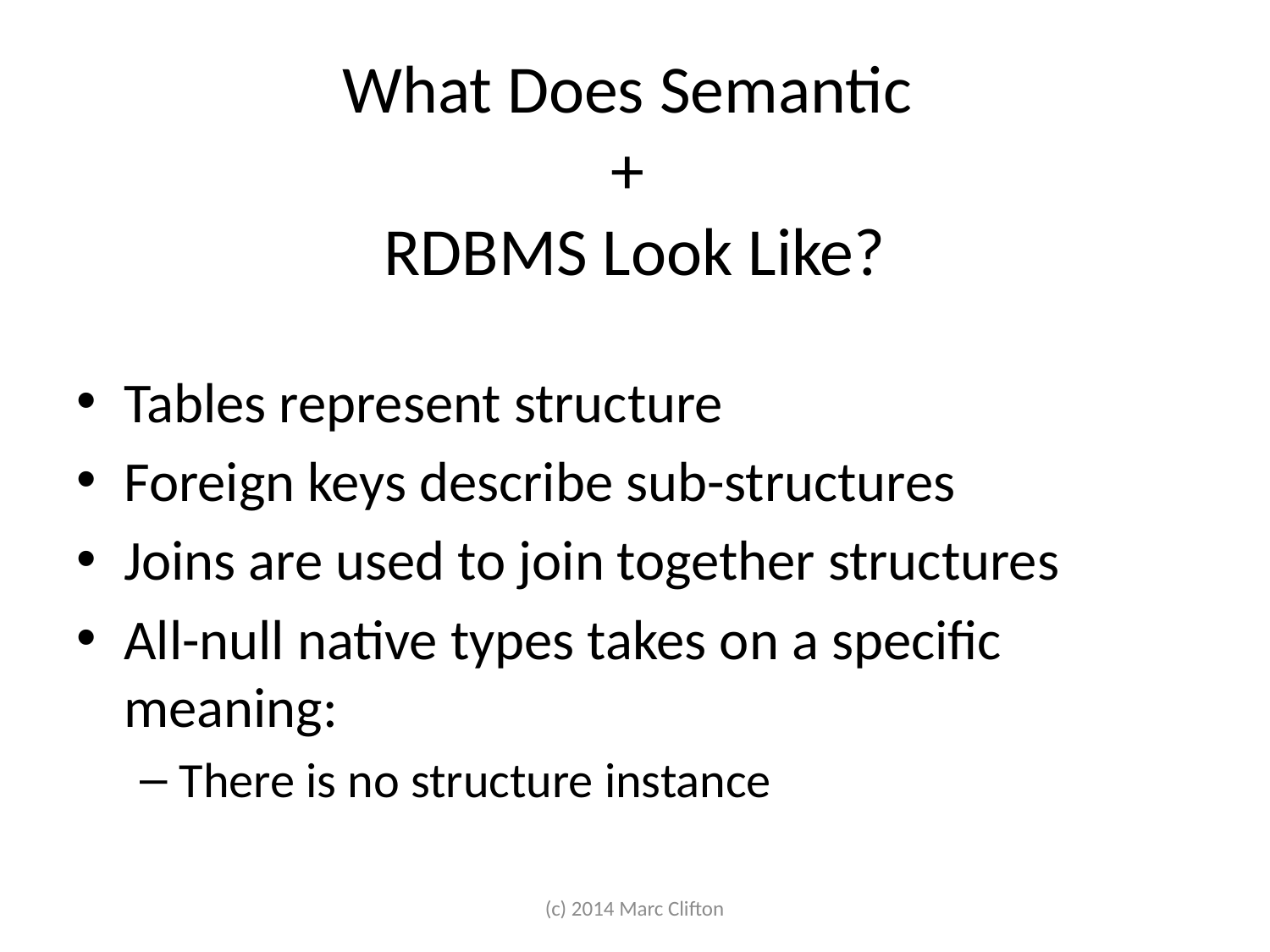

# What Does Semantic + RDBMS Look Like?
Tables represent structure
Foreign keys describe sub-structures
Joins are used to join together structures
All-null native types takes on a specific meaning:
There is no structure instance
(c) 2014 Marc Clifton